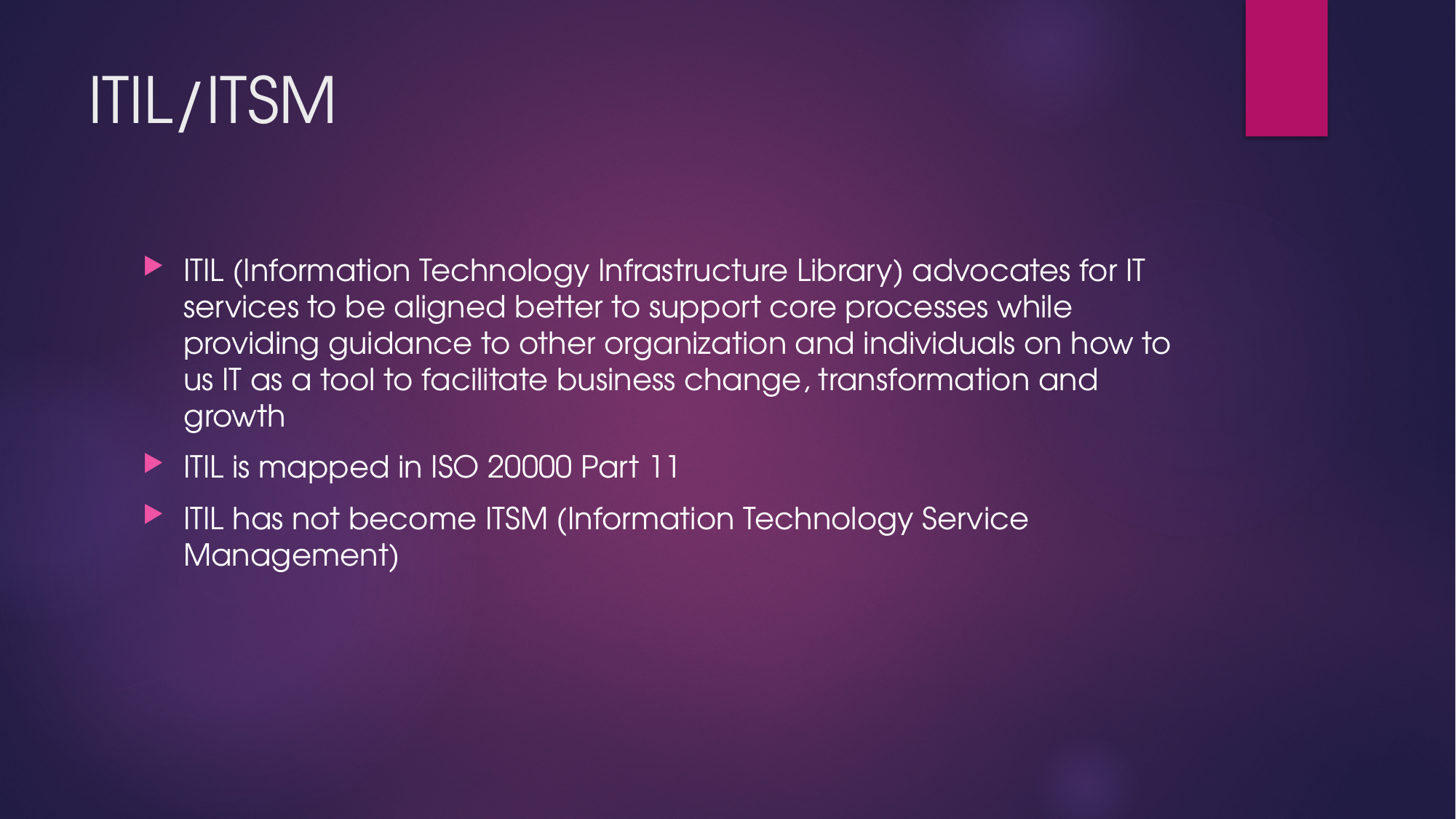

# ITIL/ITSM
ITIL (Information Technology Infrastructure Library) advocates for IT services to be aligned better to support core processes while providing guidance to other organization and individuals on how to us IT as a tool to facilitate business change, transformation and growth
ITIL is mapped in ISO 20000 Part 11
ITIL has not become ITSM (Information Technology Service Management)